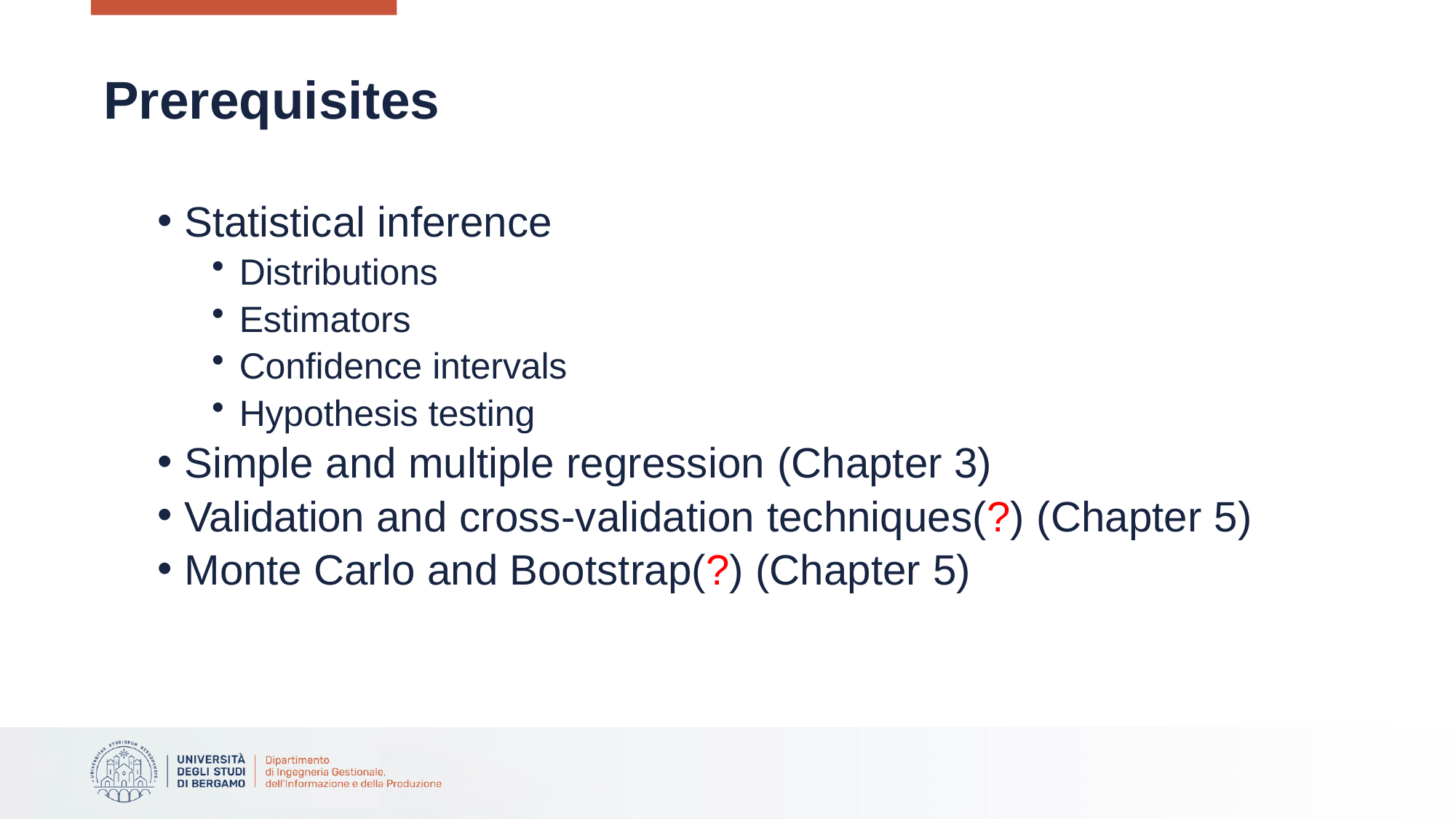

# Prerequisites
Statistical inference
Distributions
Estimators
Confidence intervals
Hypothesis testing
Simple and multiple regression (Chapter 3)
Validation and cross-validation techniques(?) (Chapter 5)
Monte Carlo and Bootstrap(?) (Chapter 5)